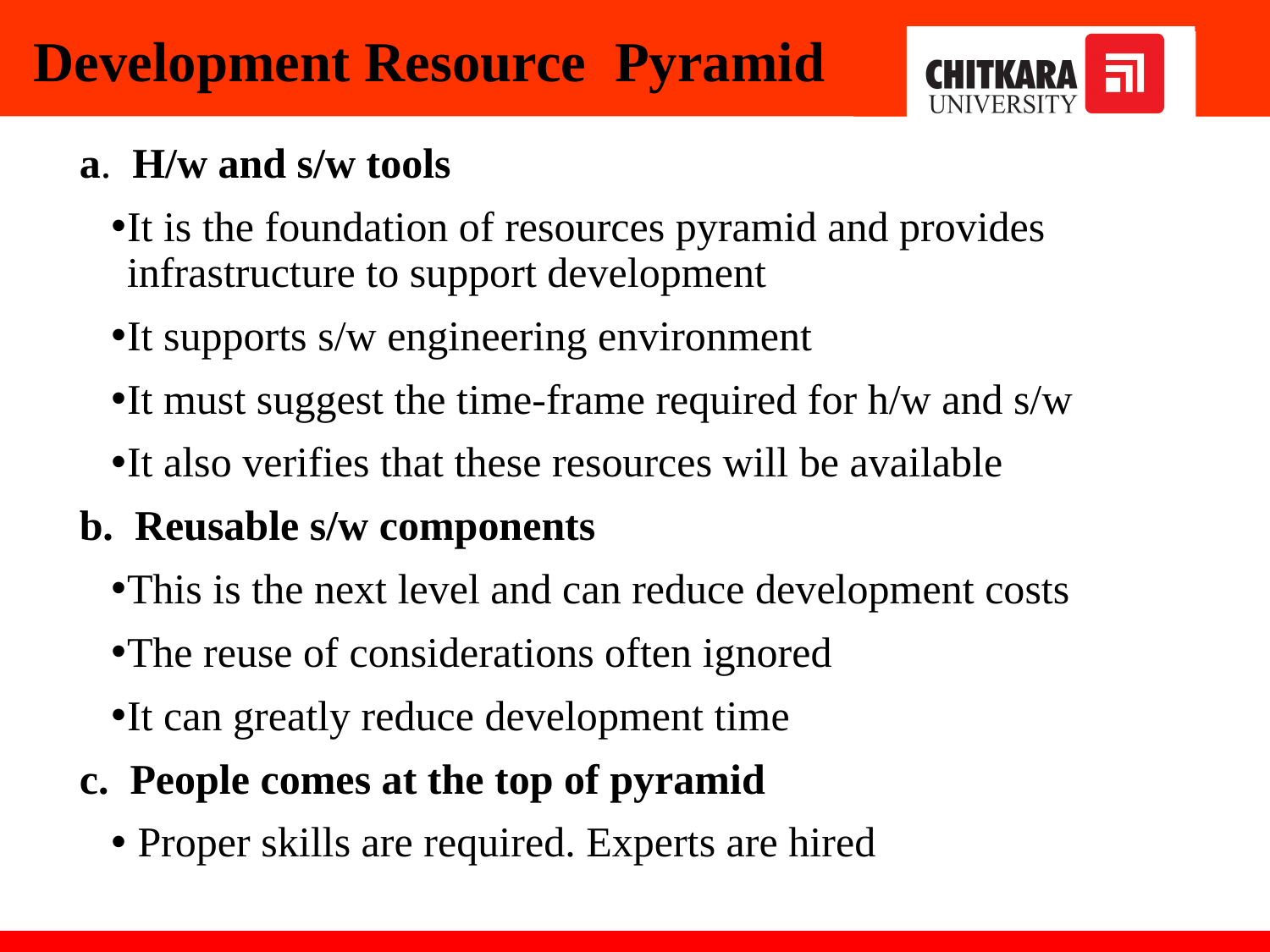

# Development Resource  Pyramid
a.  H/w and s/w tools
It is the foundation of resources pyramid and provides infrastructure to support development
It supports s/w engineering environment
It must suggest the time-frame required for h/w and s/w
It also verifies that these resources will be available
b.  Reusable s/w components
This is the next level and can reduce development costs
The reuse of considerations often ignored
It can greatly reduce development time
c.  People comes at the top of pyramid
 Proper skills are required. Experts are hired